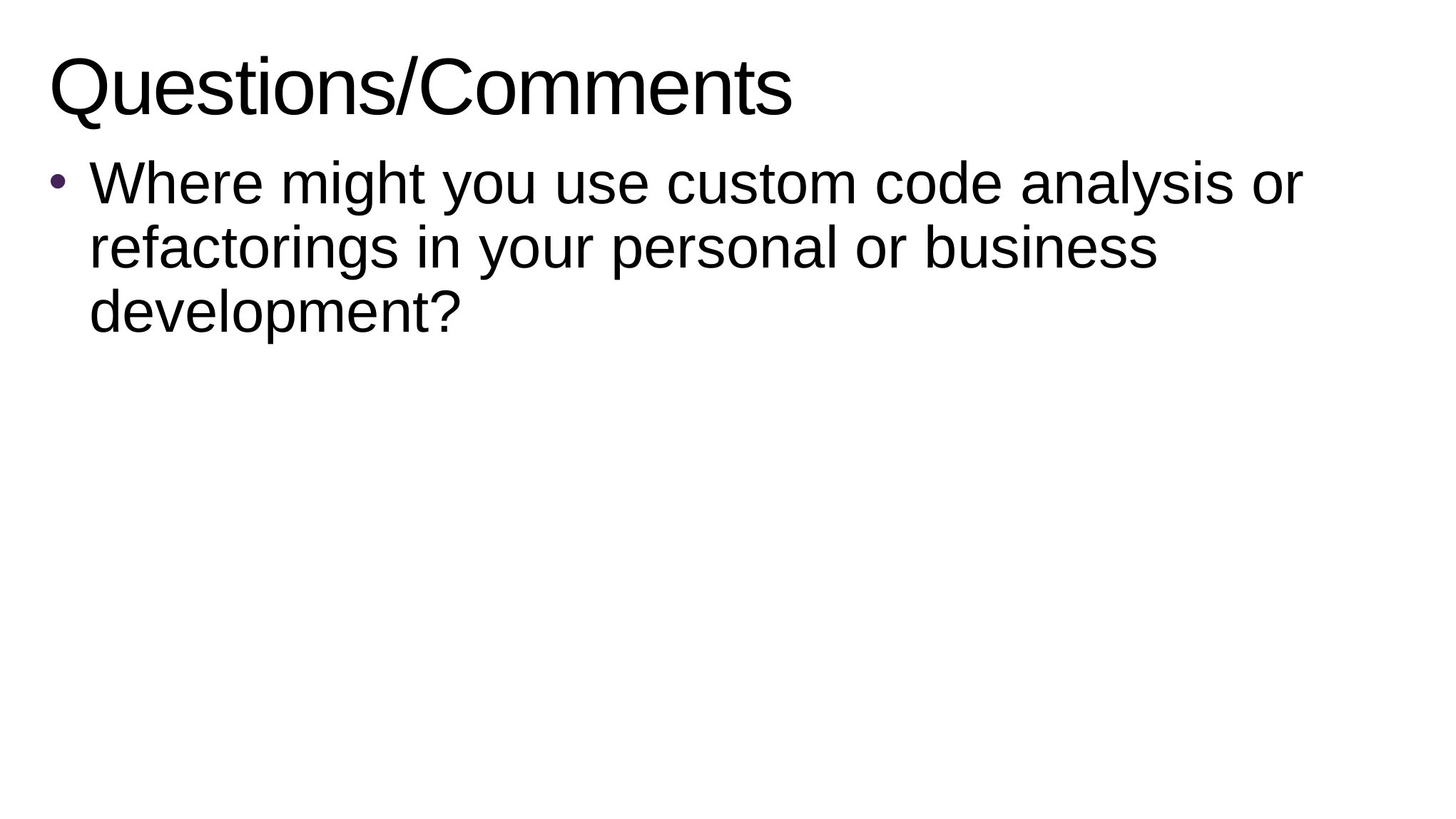

# Questions/Comments
Where might you use custom code analysis or refactorings in your personal or business development?